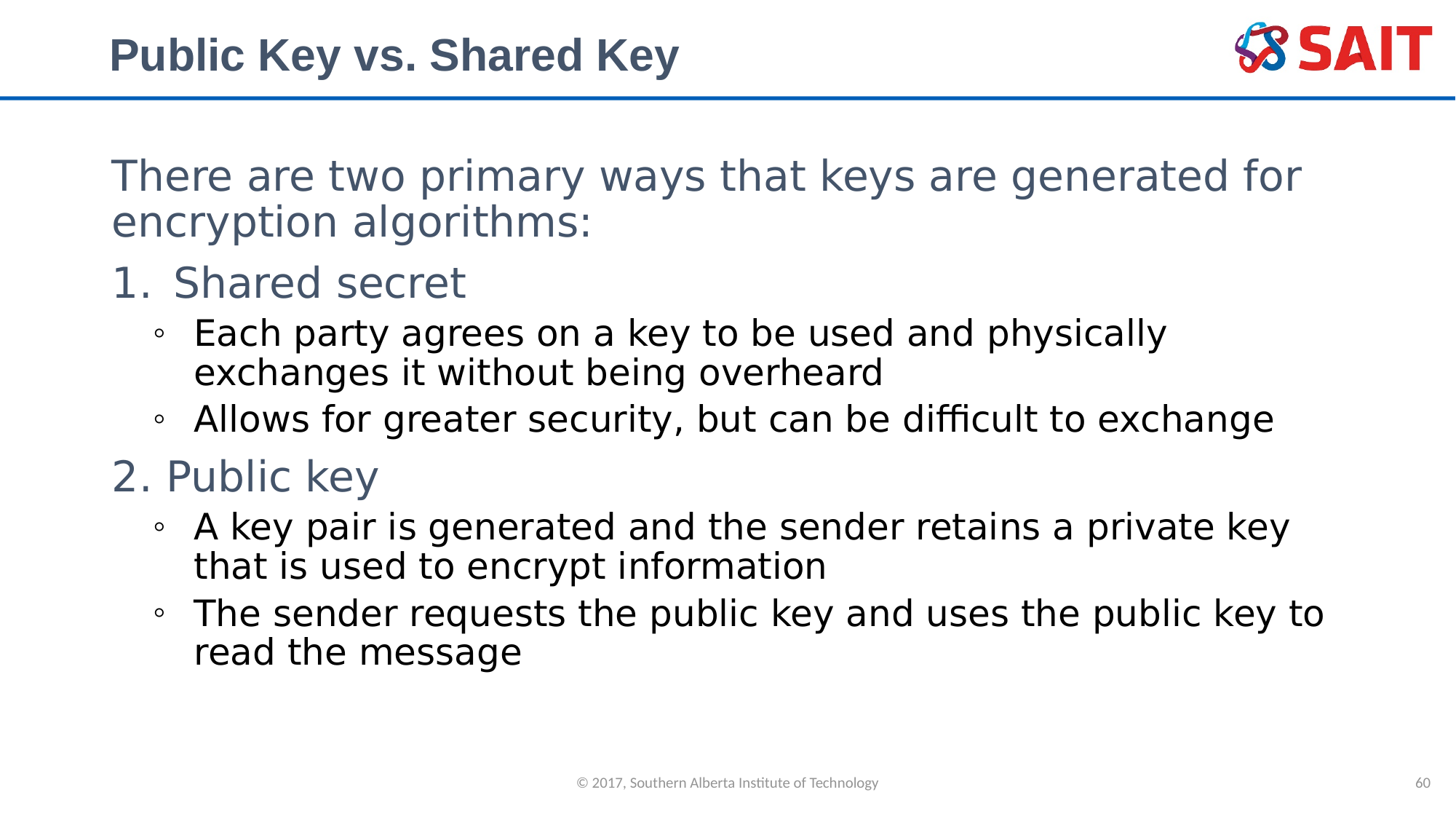

# Public Key vs. Shared Key
There are two primary ways that keys are generated for encryption algorithms:
Shared secret
Each party agrees on a key to be used and physically exchanges it without being overheard
Allows for greater security, but can be difficult to exchange
Public key
A key pair is generated and the sender retains a private key that is used to encrypt information
The sender requests the public key and uses the public key to read the message